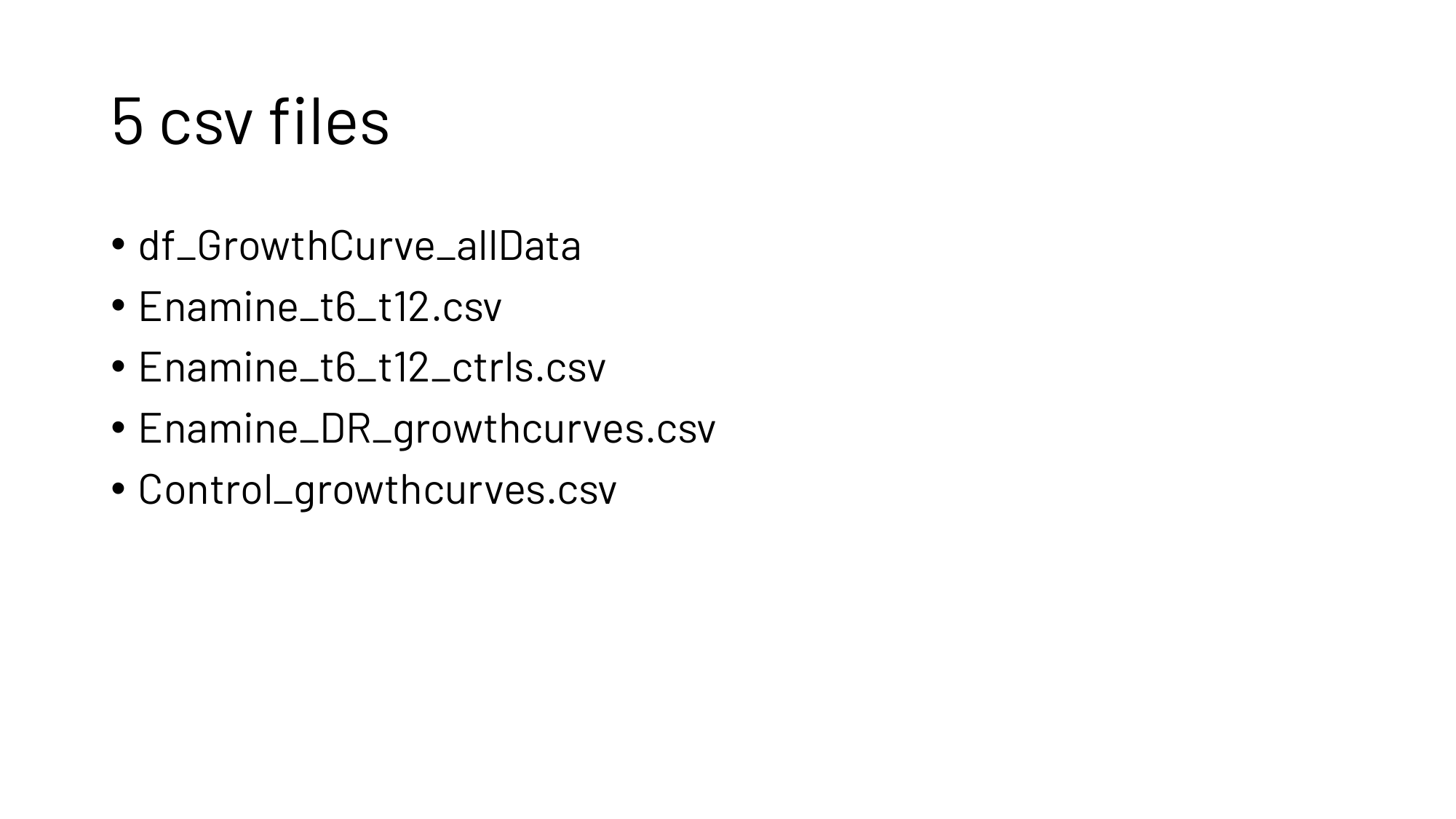

# 5 csv files
df_GrowthCurve_allData
Enamine_t6_t12.csv
Enamine_t6_t12_ctrls.csv
Enamine_DR_growthcurves.csv
Control_growthcurves.csv